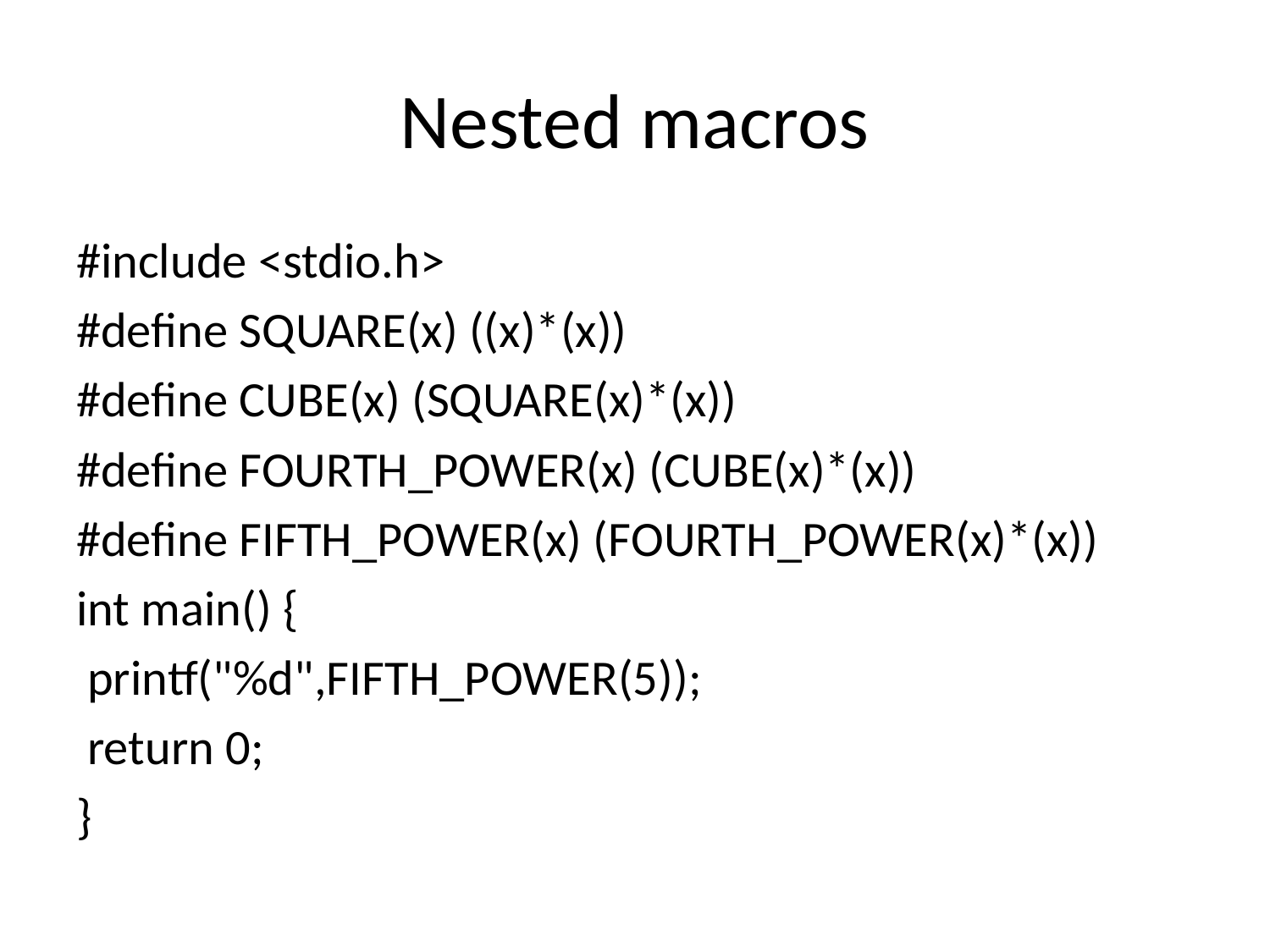

# Nested macros
#include <stdio.h>
#define SQUARE(x) ((x)*(x))
#define CUBE(x) (SQUARE(x)*(x))
#define FOURTH_POWER(x) (CUBE(x)*(x))
#define FIFTH_POWER(x) (FOURTH_POWER(x)*(x))
int main() {
 printf("%d",FIFTH_POWER(5));
 return 0;
}